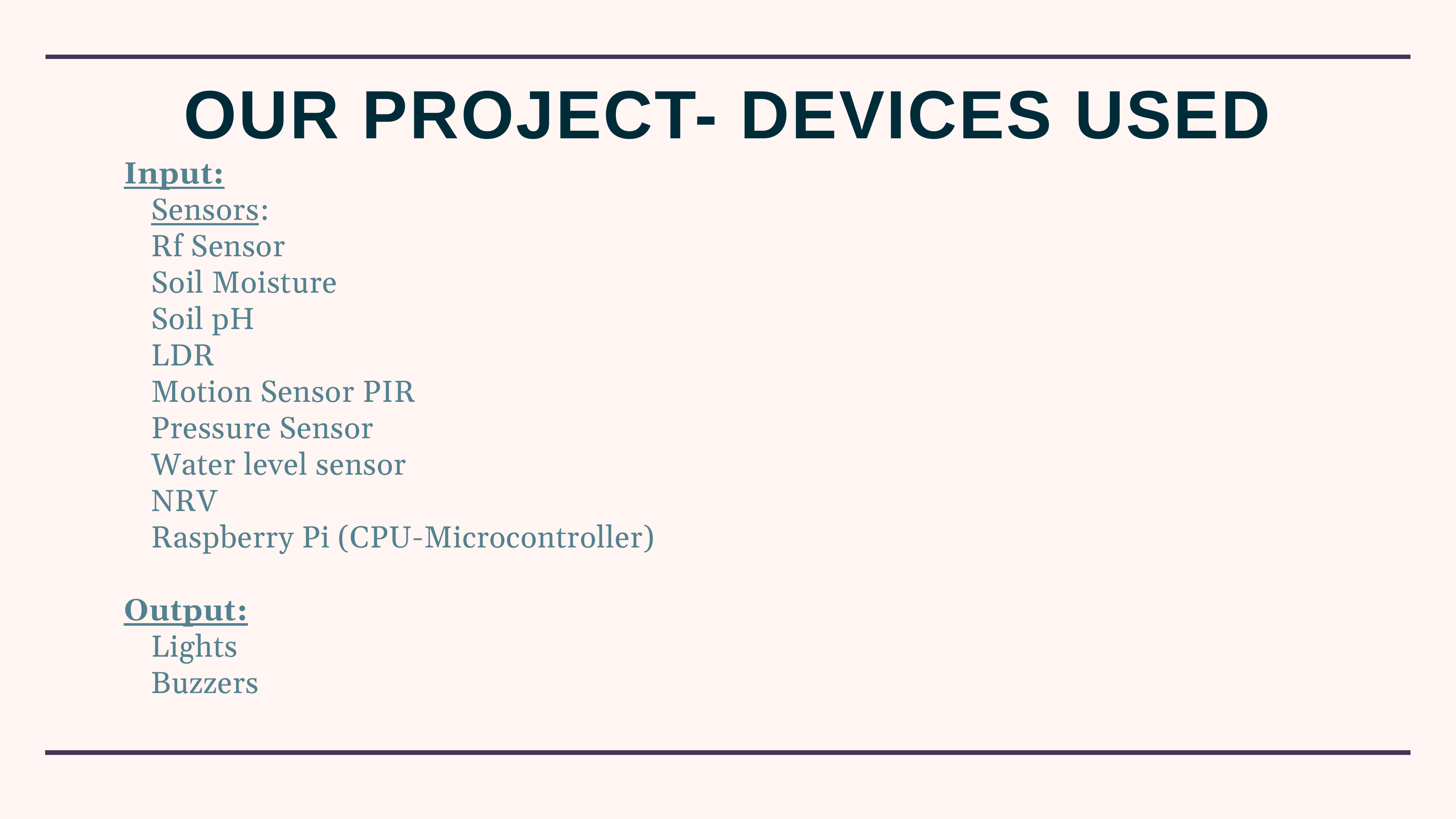

# Our project- Devices used
Input:
Sensors:
Rf Sensor
Soil Moisture
Soil pH
LDR
Motion Sensor PIR
Pressure Sensor
Water level sensor
NRV
Raspberry Pi (CPU-Microcontroller)

Output:
Lights
Buzzers